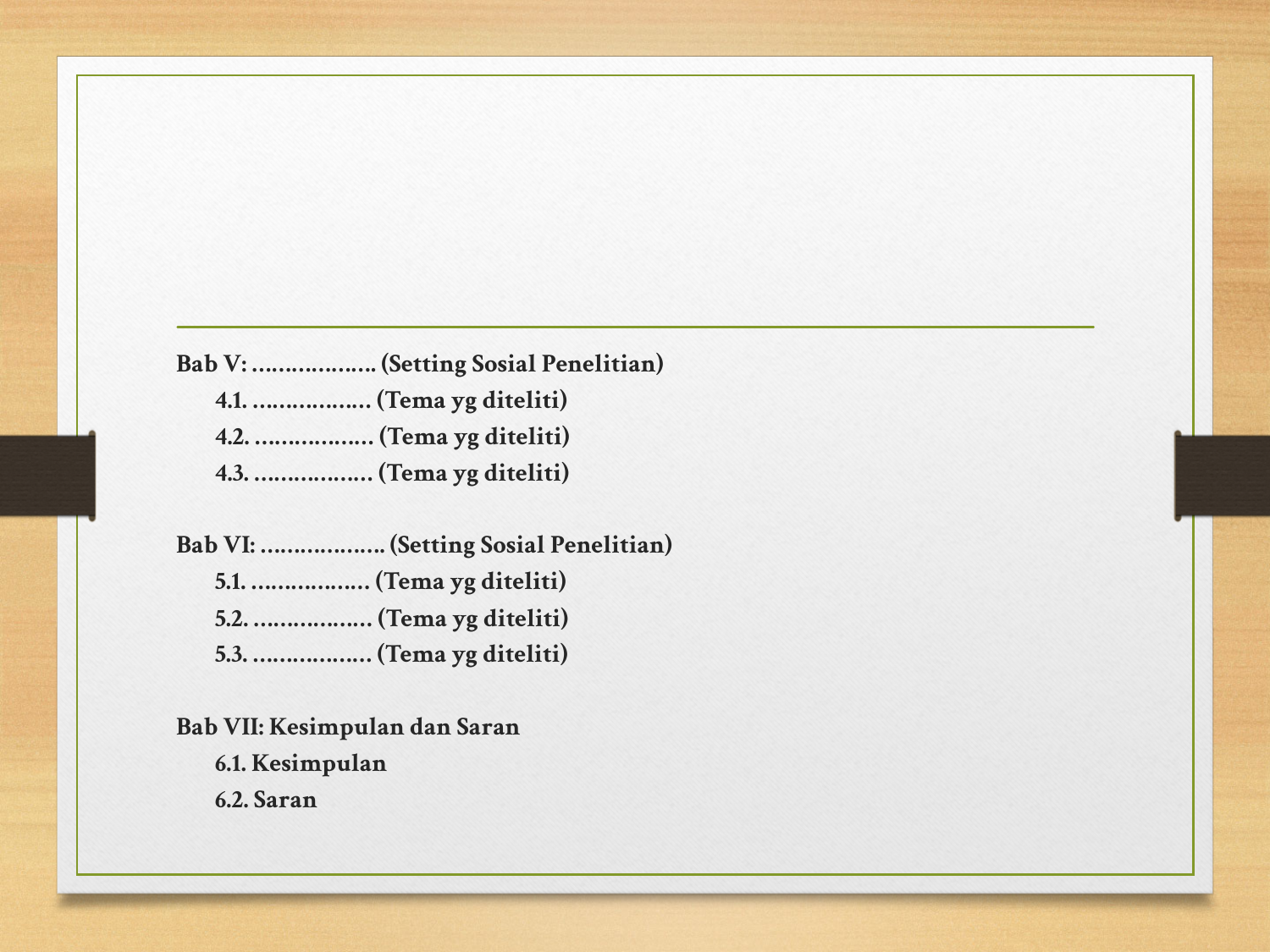

#
Bab V: ………………. (Setting Sosial Penelitian)
	4.1. ……………… (Tema yg diteliti)
	4.2. ……………… (Tema yg diteliti)
	4.3. ……………… (Tema yg diteliti)

Bab VI: ………………. (Setting Sosial Penelitian)
	5.1. ……………… (Tema yg diteliti)
	5.2. ……………… (Tema yg diteliti)
	5.3. ……………… (Tema yg diteliti)

Bab VII: Kesimpulan dan Saran
	6.1. Kesimpulan
	6.2. Saran